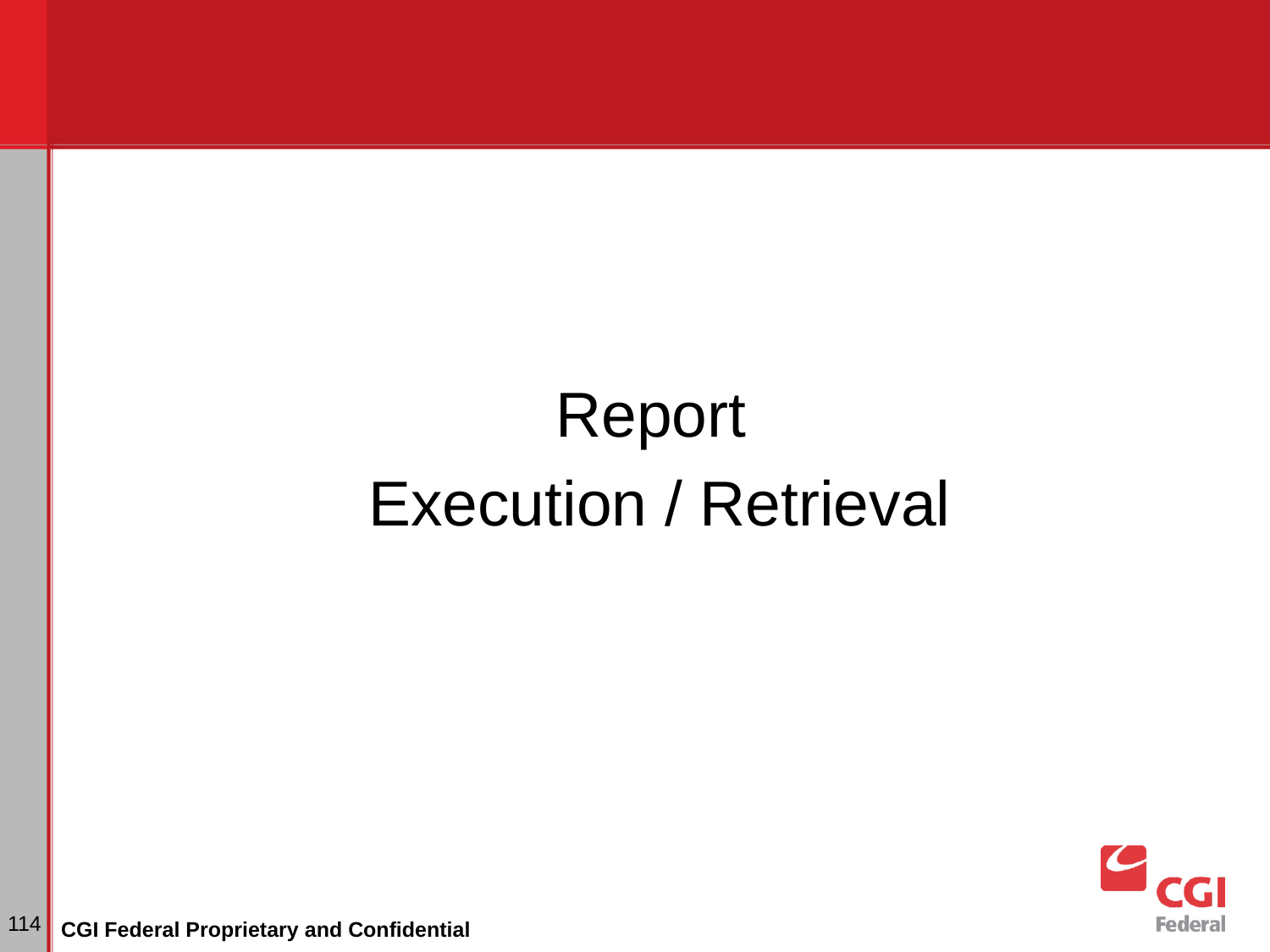

Report
Execution / Retrieval
# Dunning
114
CGI Federal Proprietary and Confidential